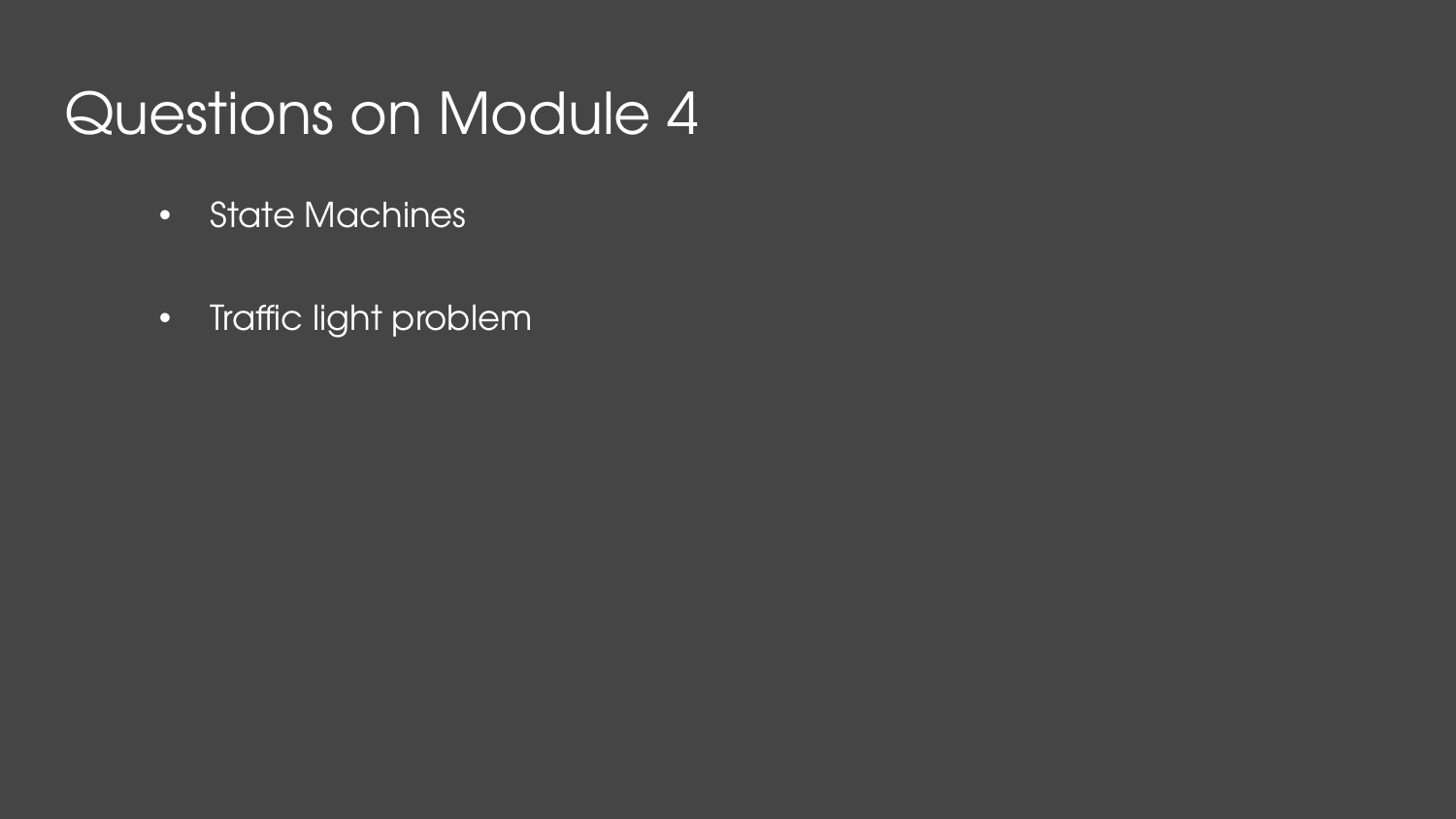

# Questions on Module 4
State Machines

Traffic light problem